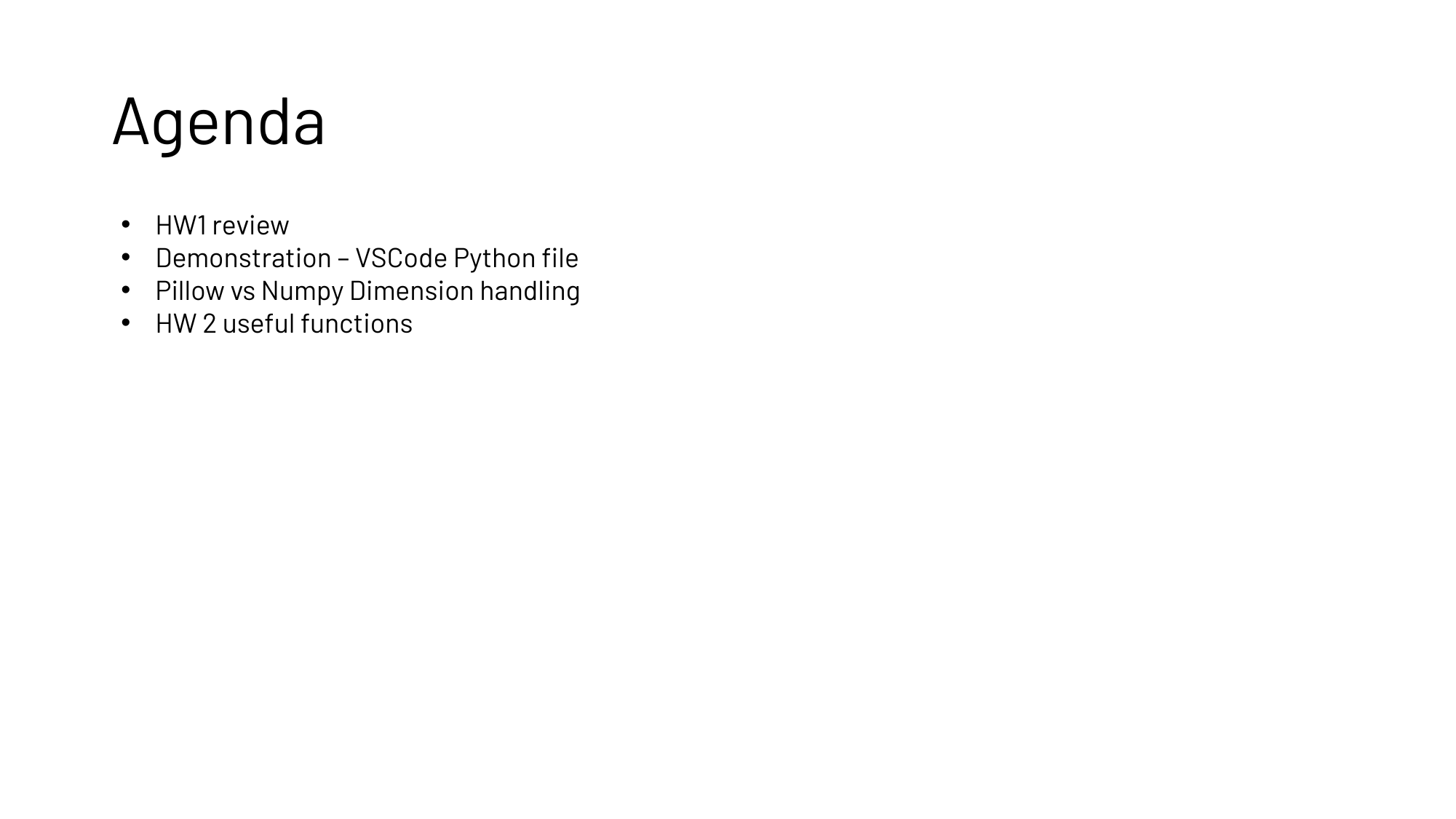

# Agenda
HW1 review
Demonstration – VSCode Python file
Pillow vs Numpy Dimension handling
HW 2 useful functions